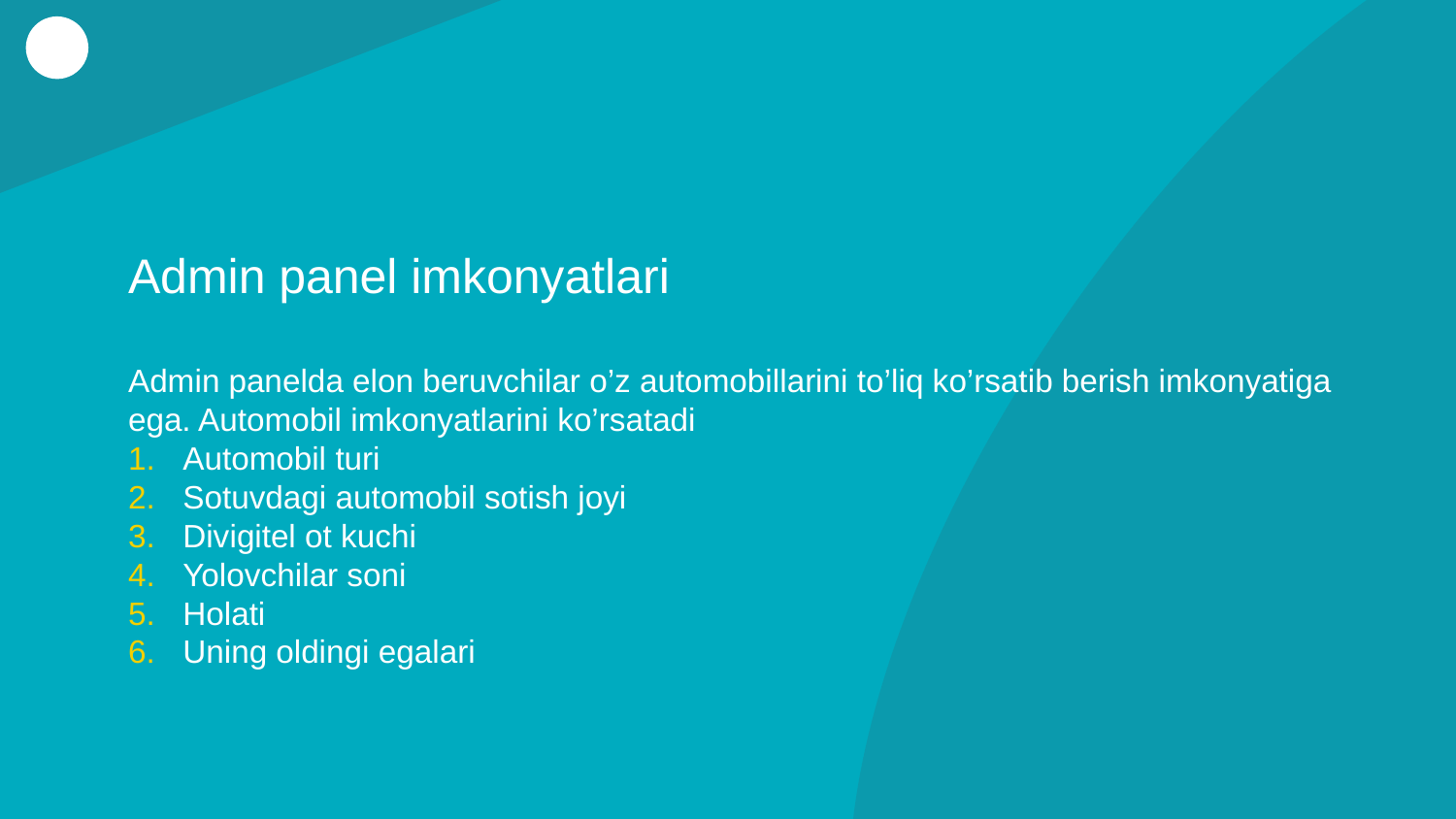

# Admin panel imkonyatlari
Admin panelda elon beruvchilar o’z automobillarini to’liq ko’rsatib berish imkonyatiga ega. Automobil imkonyatlarini ko’rsatadi
Automobil turi
Sotuvdagi automobil sotish joyi
Divigitel ot kuchi
Yolovchilar soni
Holati
Uning oldingi egalari